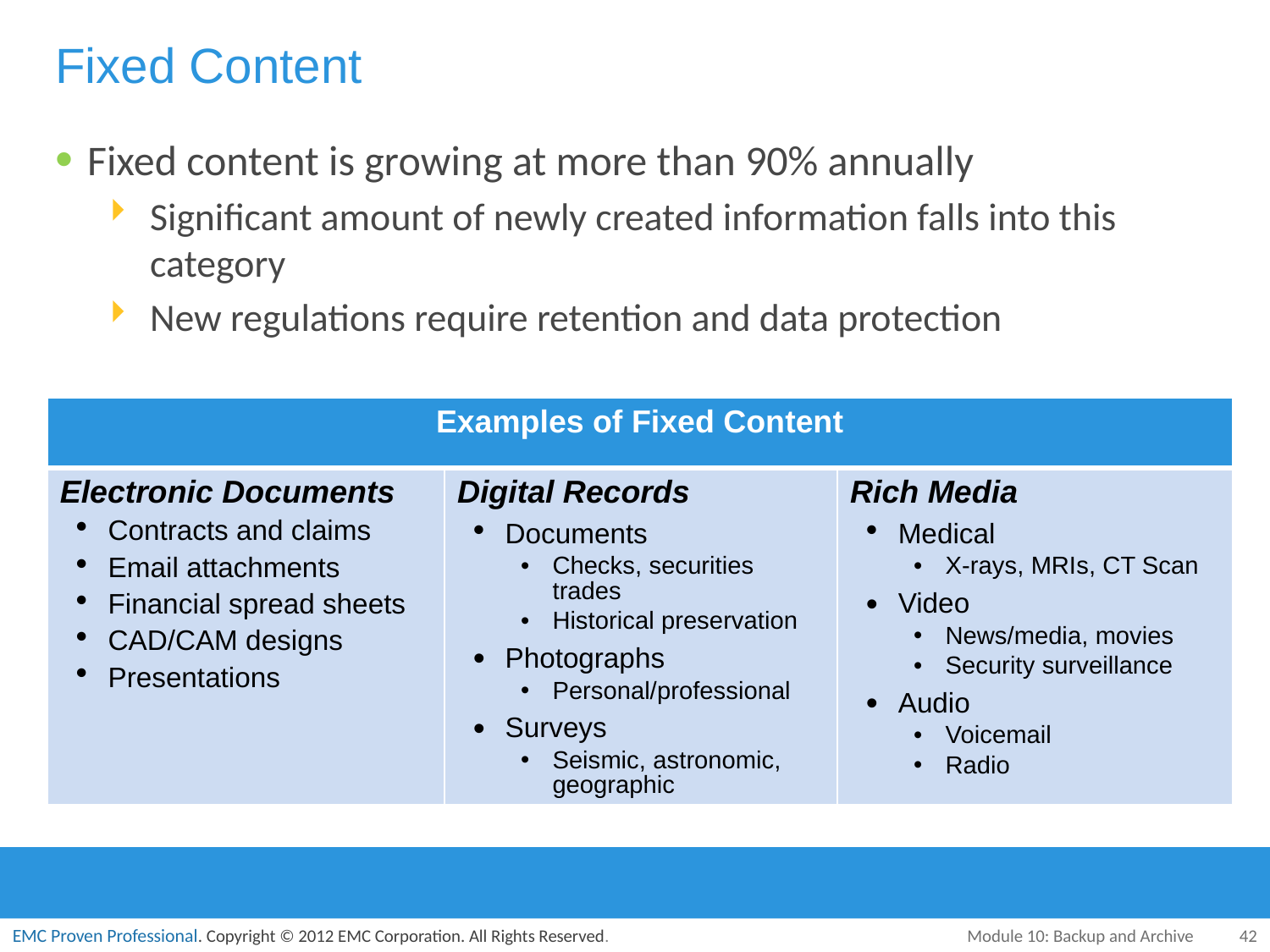

# Fixed Content
Fixed content is growing at more than 90% annually
Significant amount of newly created information falls into this category
New regulations require retention and data protection

| Examples of Fixed Content |  |  |
| --- | --- | --- |
| Electronic Documents Contracts and claims Email attachments Financial spread sheets CAD/CAM designs Presentations | Digital Records Documents Checks, securities trades Historical preservation Photographs Personal/professional Surveys Seismic, astronomic, geographic | Rich Media Medical X-rays, MRIs, CT Scan Video News/media, movies Security surveillance Audio Voicemail Radio |
Module 10: Backup and Archive
42